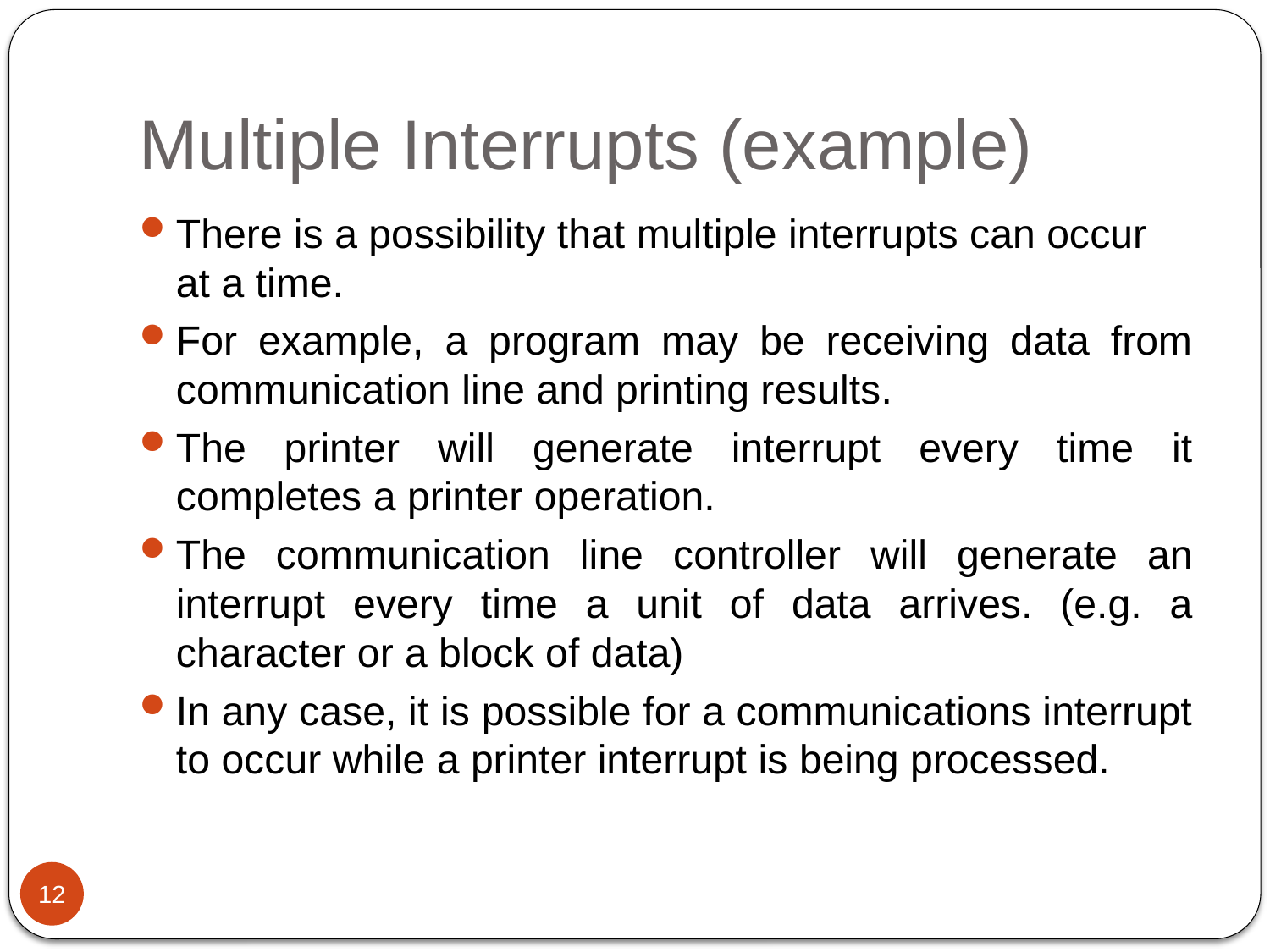

# Multiple Interrupts (example)
There is a possibility that multiple interrupts can occur at a time.
For example, a program may be receiving data from communication line and printing results.
The printer will generate interrupt every time it completes a printer operation.
The communication line controller will generate an interrupt every time a unit of data arrives. (e.g. a character or a block of data)
In any case, it is possible for a communications interrupt to occur while a printer interrupt is being processed.
12